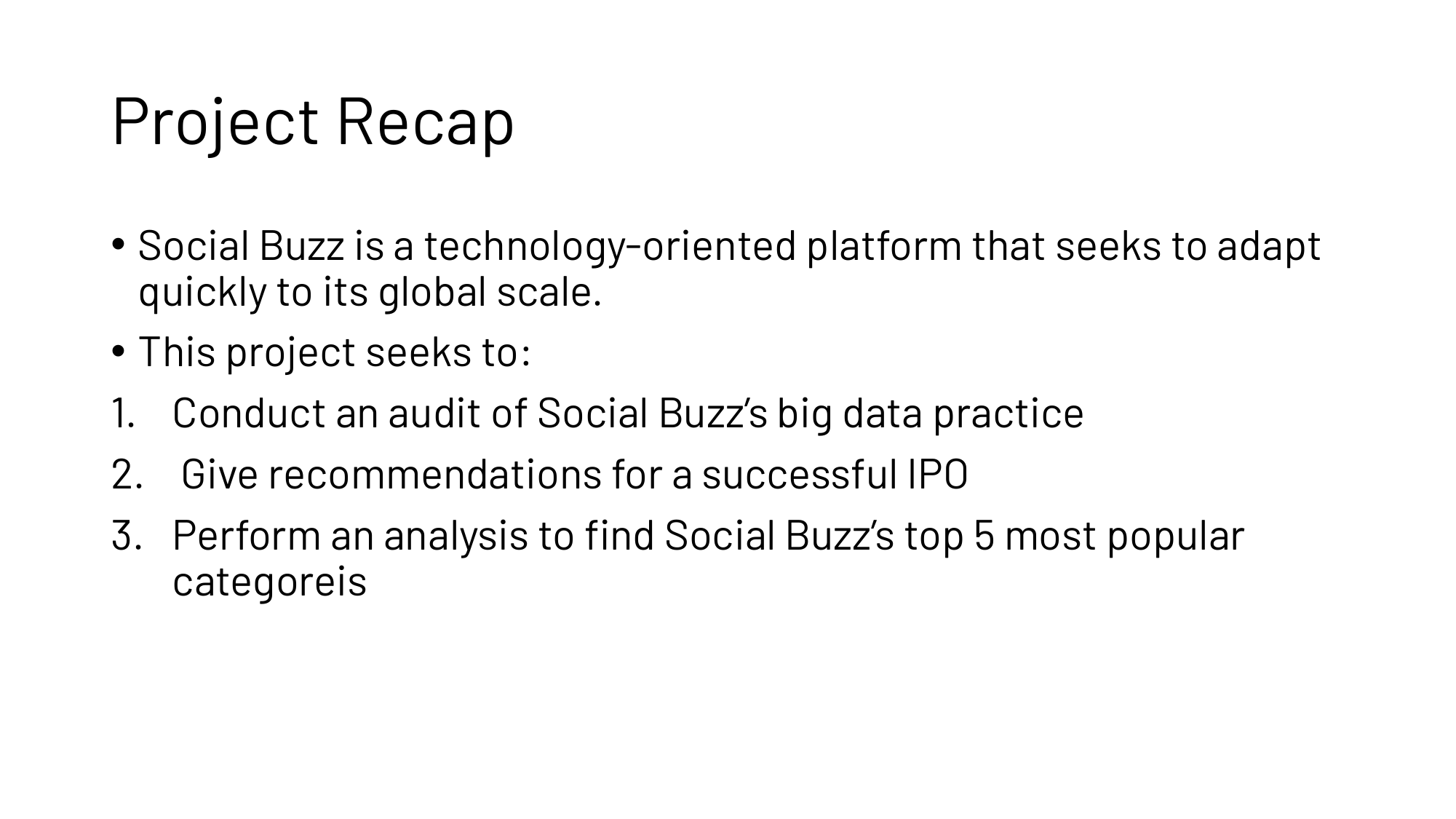

# Project Recap
Social Buzz is a technology-oriented platform that seeks to adapt quickly to its global scale.
This project seeks to:
Conduct an audit of Social Buzz’s big data practice
 Give recommendations for a successful IPO
Perform an analysis to find Social Buzz’s top 5 most popular categoreis